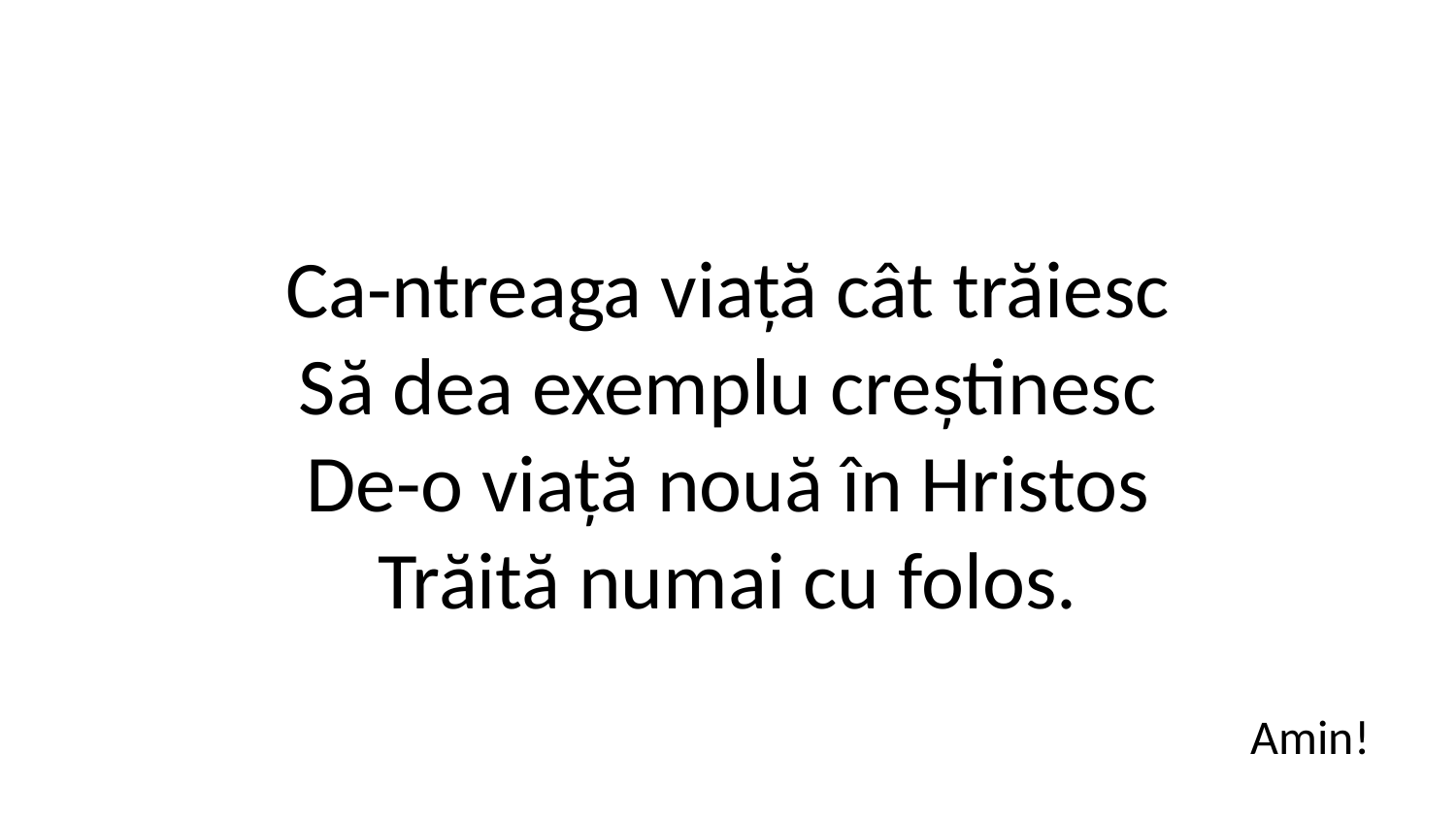

Ca-ntreaga viață cât trăiesc
Să dea exemplu creștinesc
De-o viață nouă în Hristos
Trăită numai cu folos.

Amin!